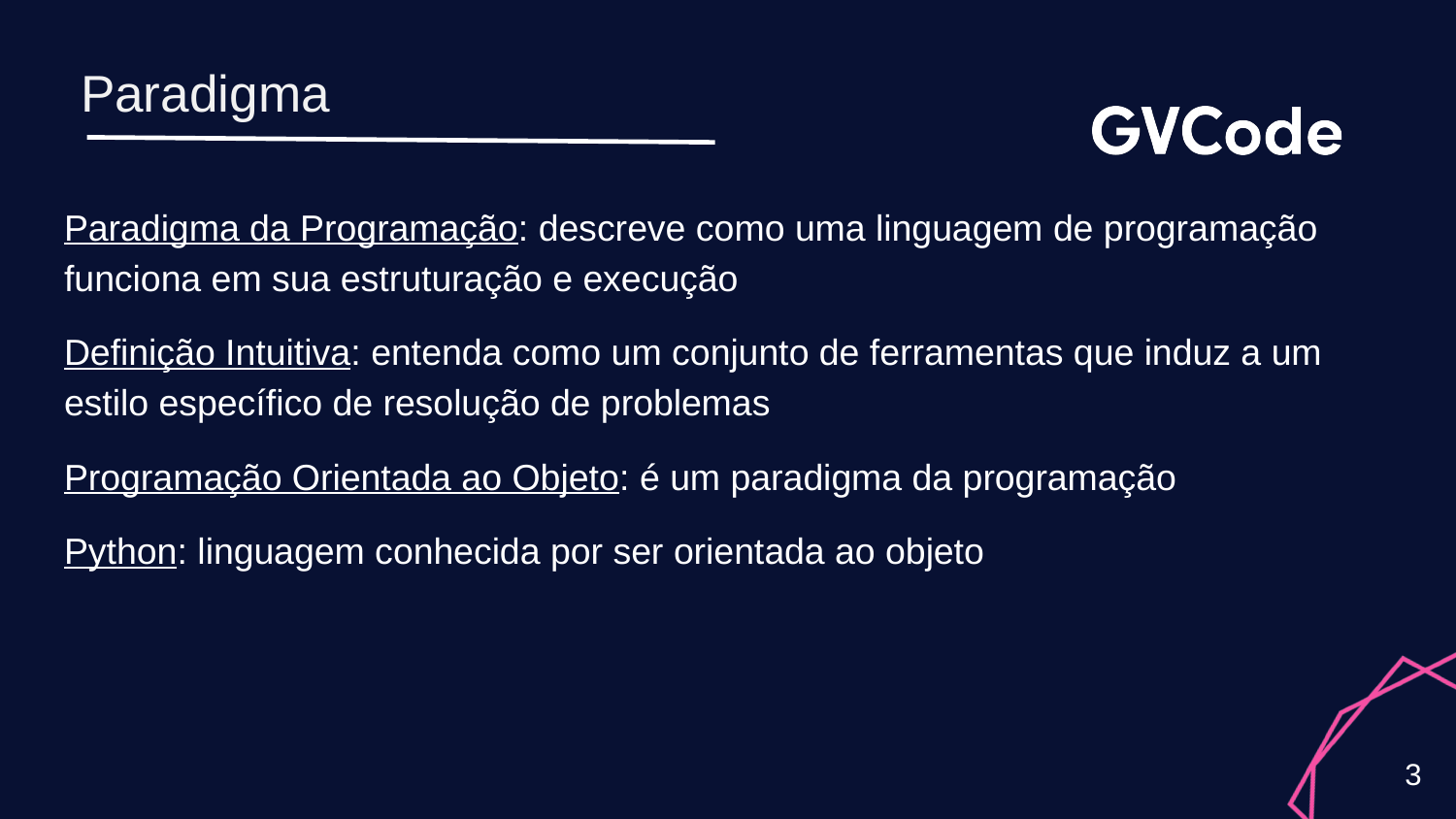

# Paradigma
Paradigma da Programação: descreve como uma linguagem de programação funciona em sua estruturação e execução
Definição Intuitiva: entenda como um conjunto de ferramentas que induz a um estilo específico de resolução de problemas
Programação Orientada ao Objeto: é um paradigma da programação
Python: linguagem conhecida por ser orientada ao objeto

3